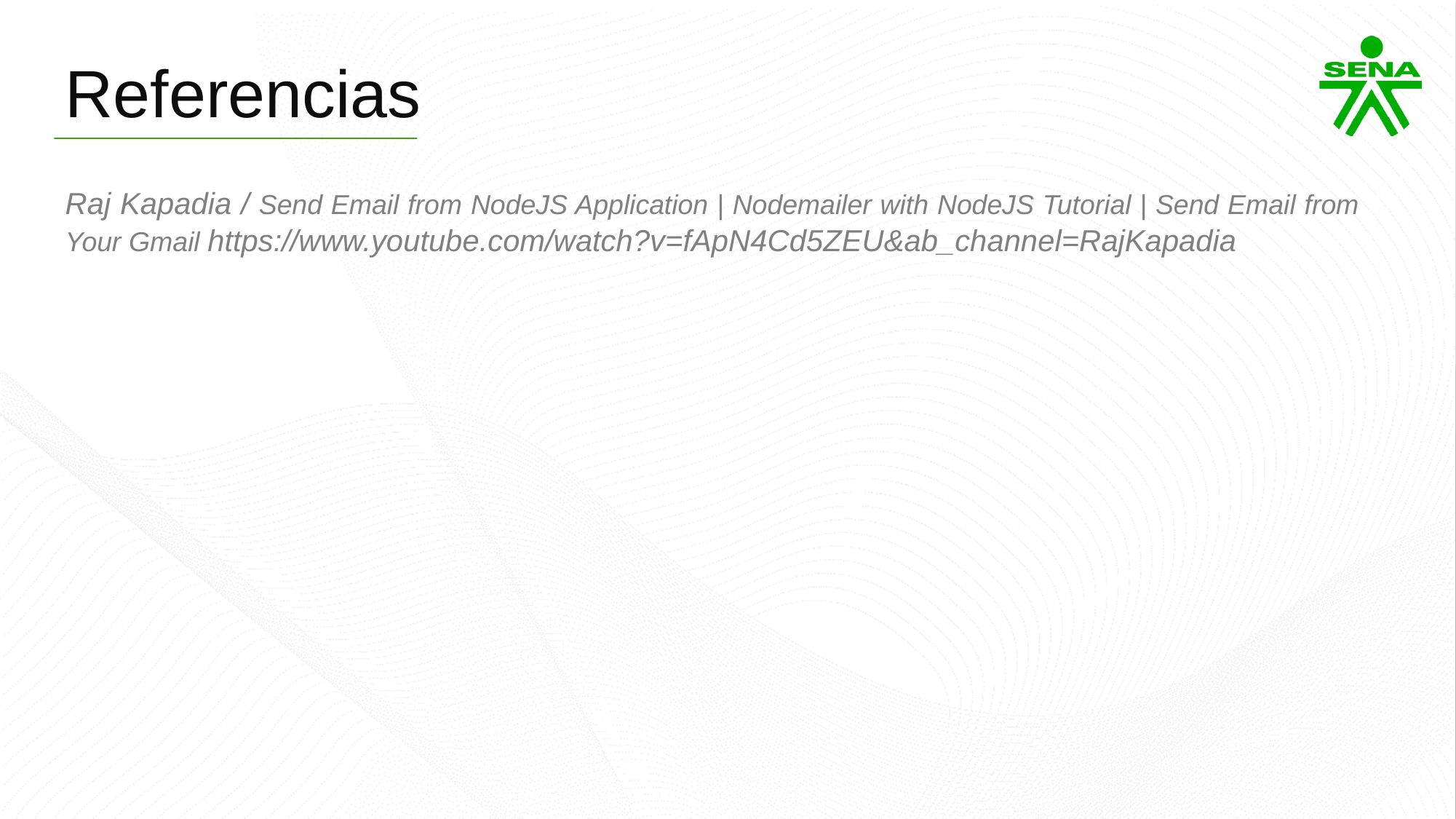

Referencias
Raj Kapadia / Send Email from NodeJS Application | Nodemailer with NodeJS Tutorial | Send Email from Your Gmail https://www.youtube.com/watch?v=fApN4Cd5ZEU&ab_channel=RajKapadia